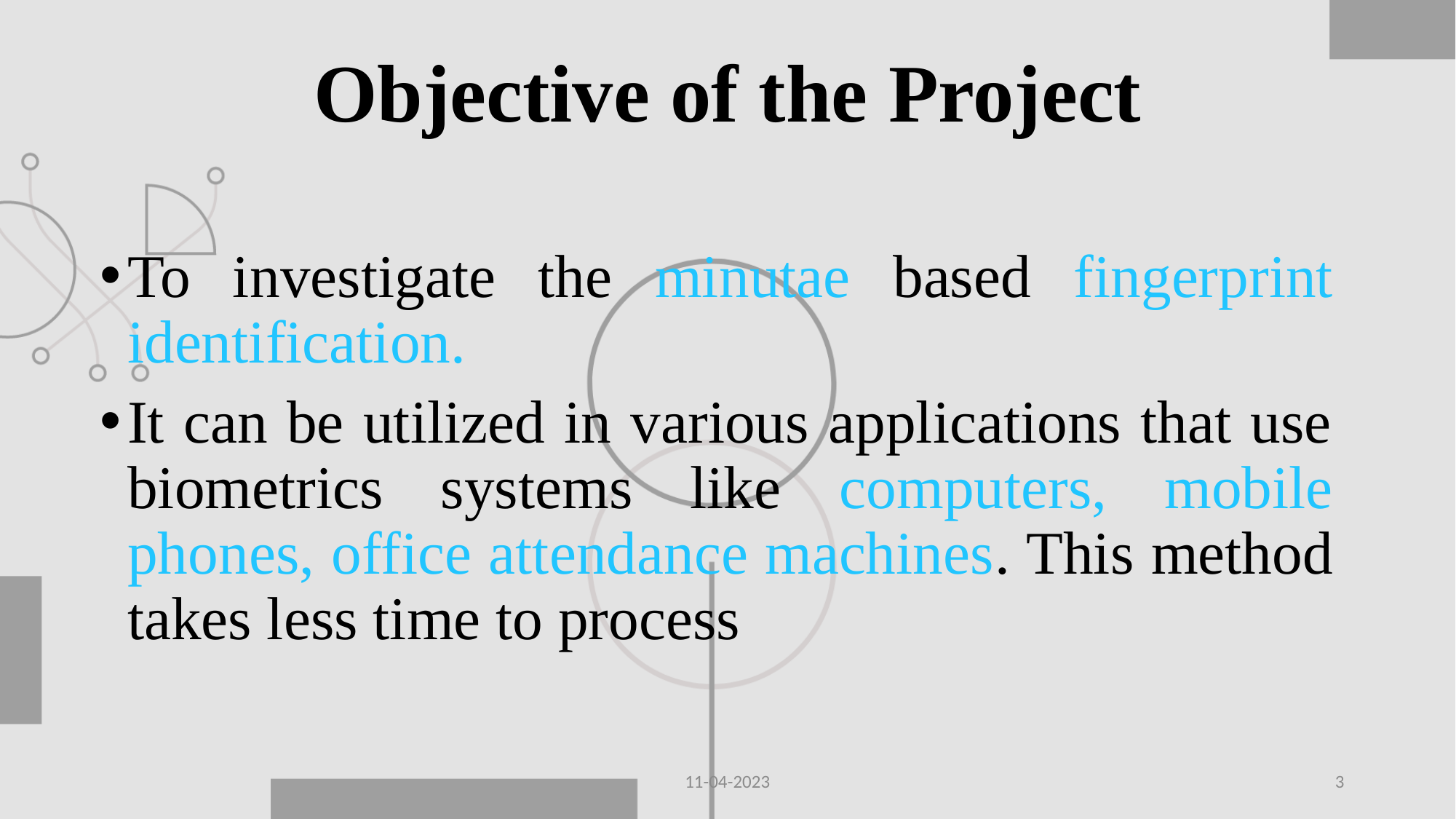

# Objective of the Project
To investigate the minutae based fingerprint identification.
It can be utilized in various applications that use biometrics systems like computers, mobile phones, office attendance machines. This method takes less time to process
11-04-2023
3